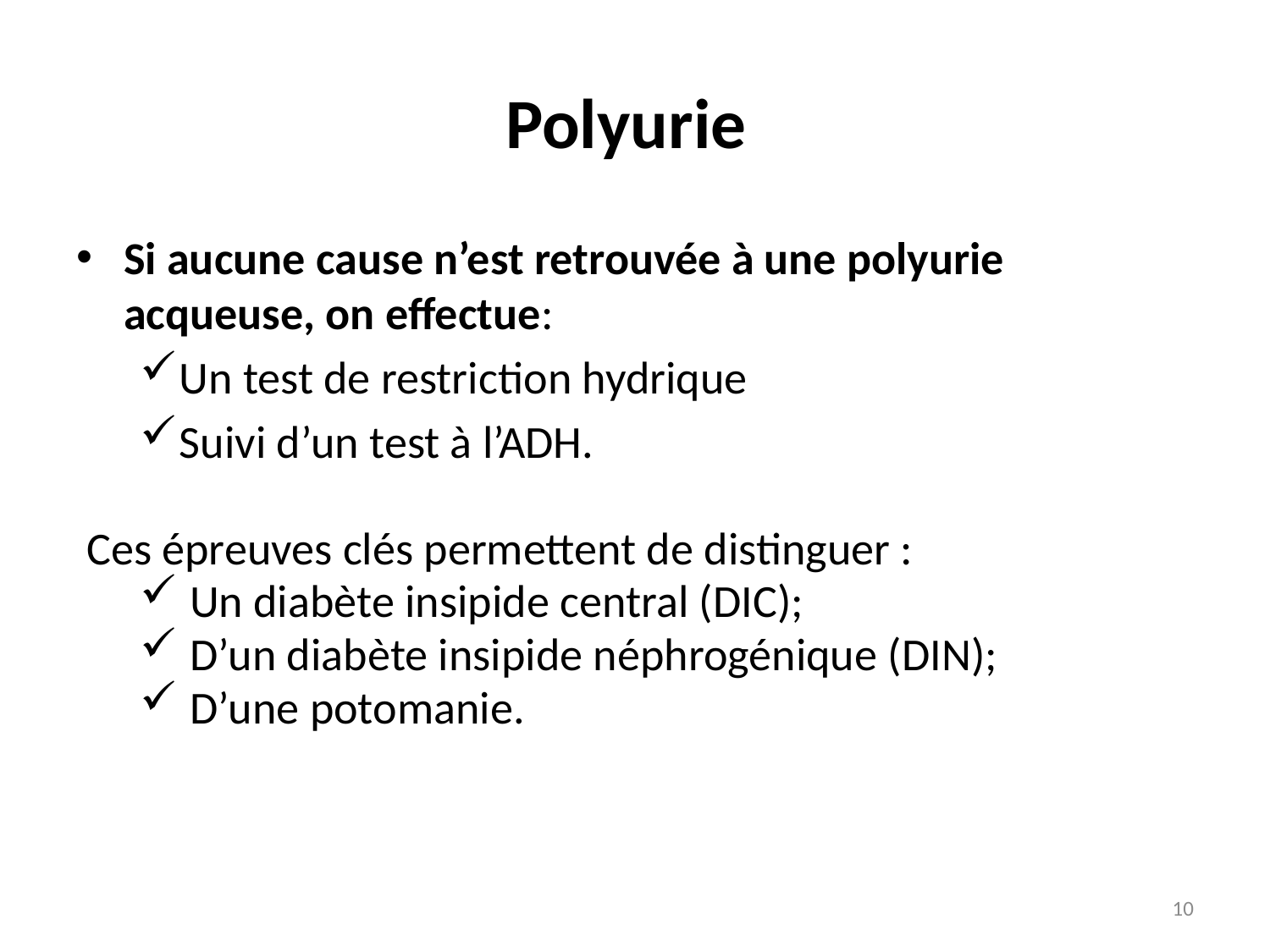

# Polyurie
Si aucune cause n’est retrouvée à une polyurie acqueuse, on effectue:
Un test de restriction hydrique
Suivi d’un test à l’ADH.

 Ces épreuves clés permettent de distinguer :
 Un diabète insipide central (DIC);
 D’un diabète insipide néphrogénique (DIN);
 D’une potomanie.

10